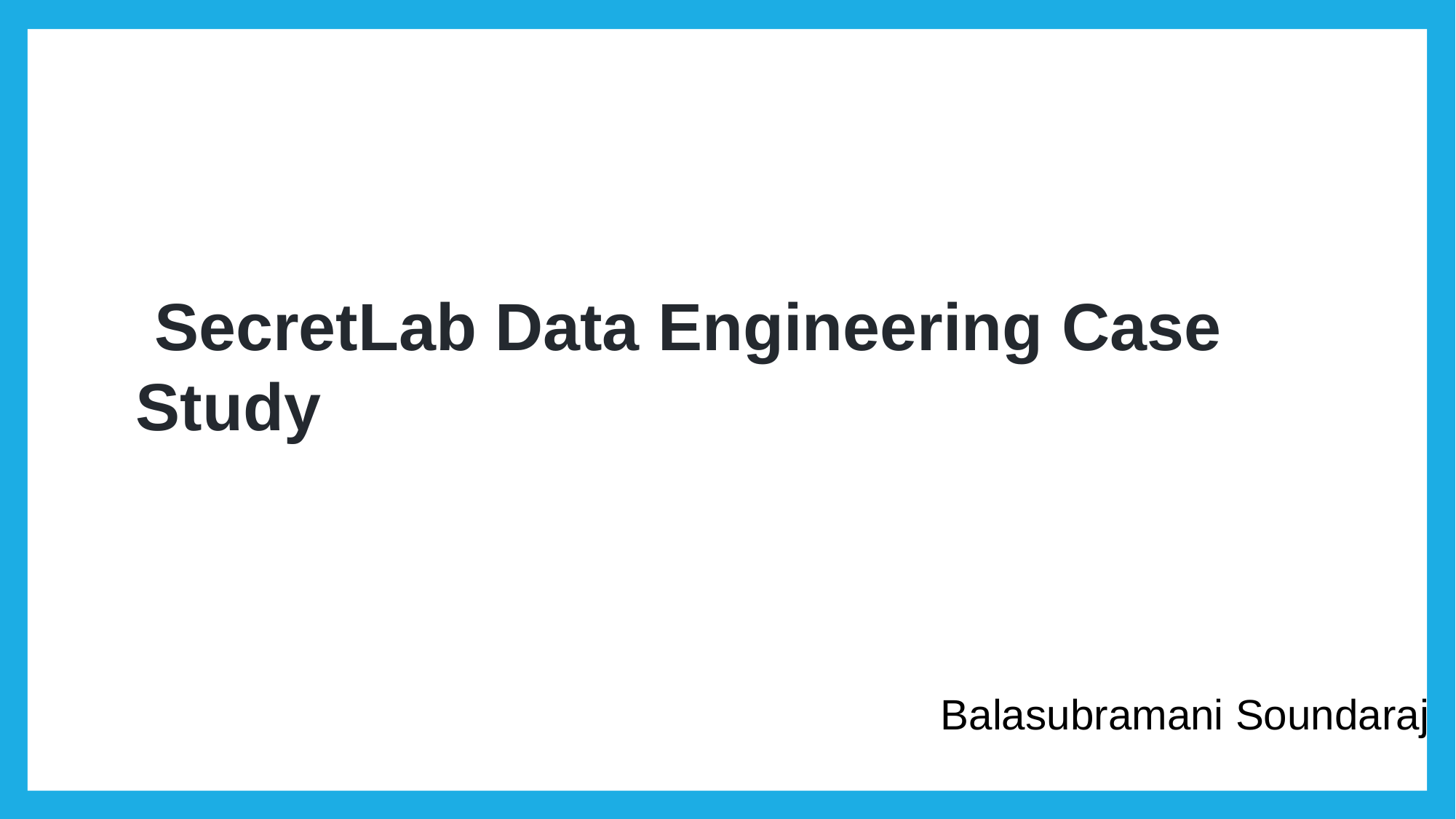

SecretLab Data Engineering Case Study

Balasubramani Soundaraj